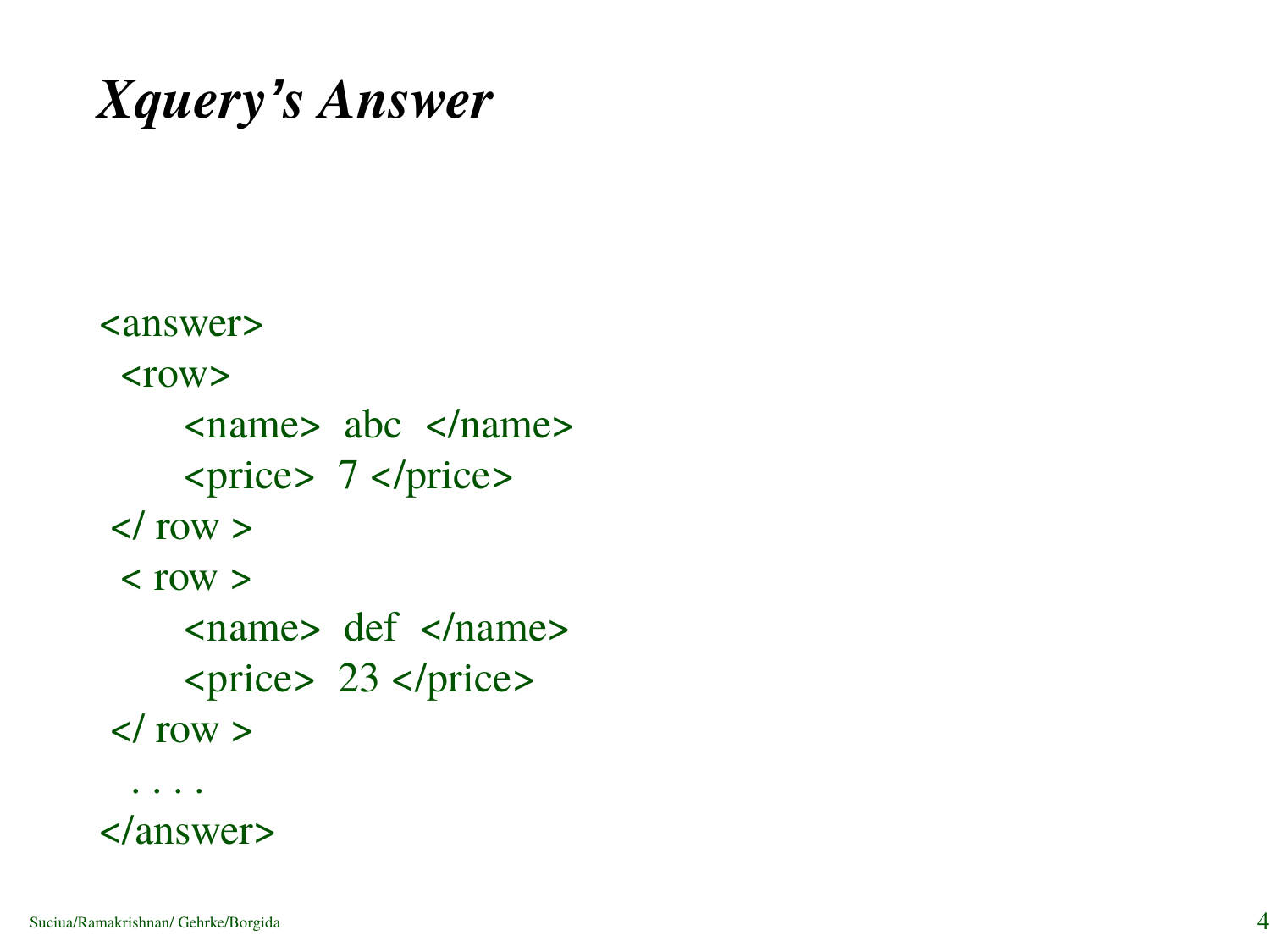

# Xquery’s Answer
<answer>
  <row>
        <name>  abc  </name>
        <price>  7 </price>
 </ row >
  < row >
        <name>  def  </name>
        <price>  23 </price>
 </ row >
   . . . .
</answer>